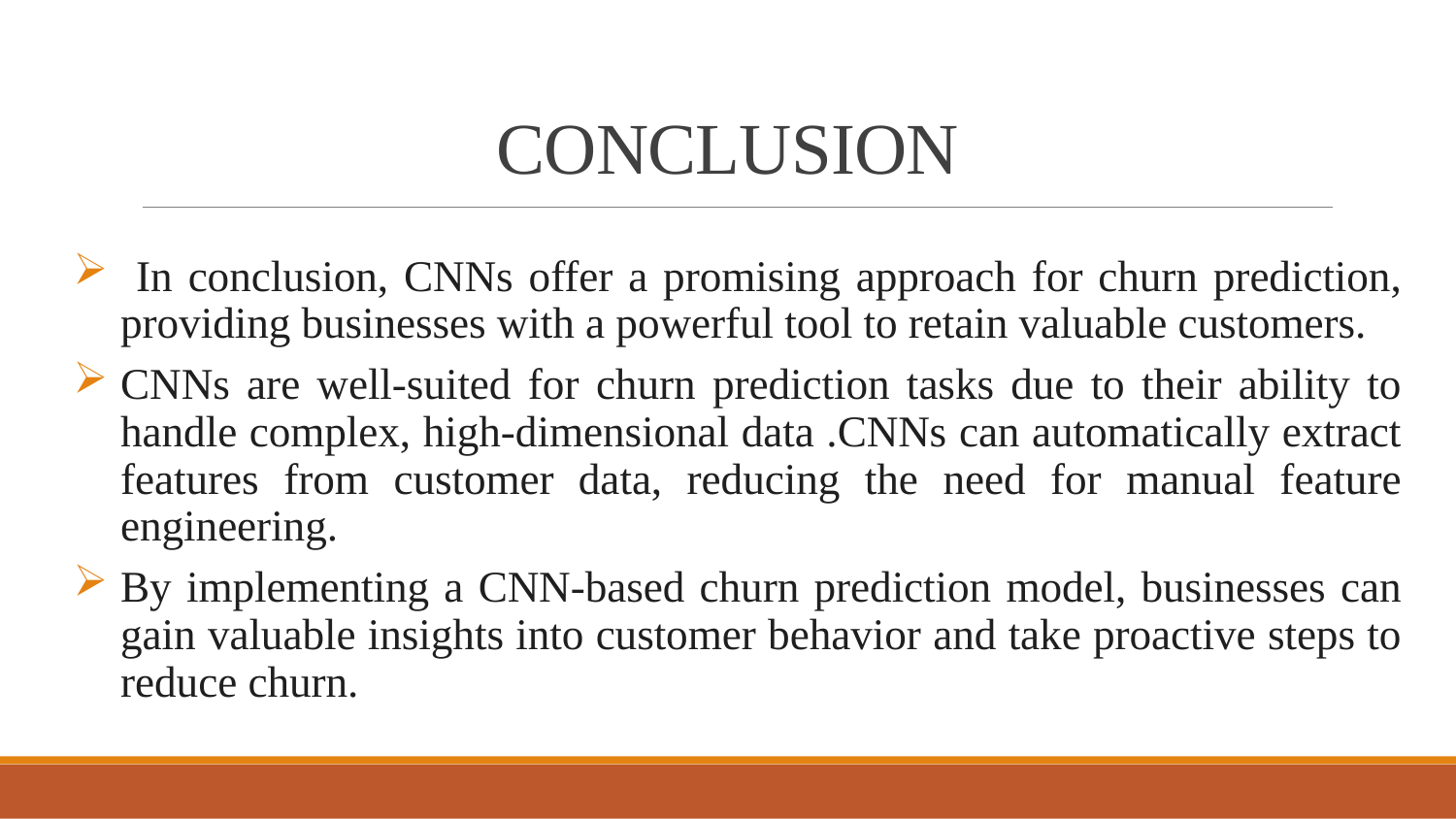

# CONCLUSION
 In conclusion, CNNs offer a promising approach for churn prediction, providing businesses with a powerful tool to retain valuable customers.
CNNs are well-suited for churn prediction tasks due to their ability to handle complex, high-dimensional data .CNNs can automatically extract features from customer data, reducing the need for manual feature engineering.
By implementing a CNN-based churn prediction model, businesses can gain valuable insights into customer behavior and take proactive steps to reduce churn.